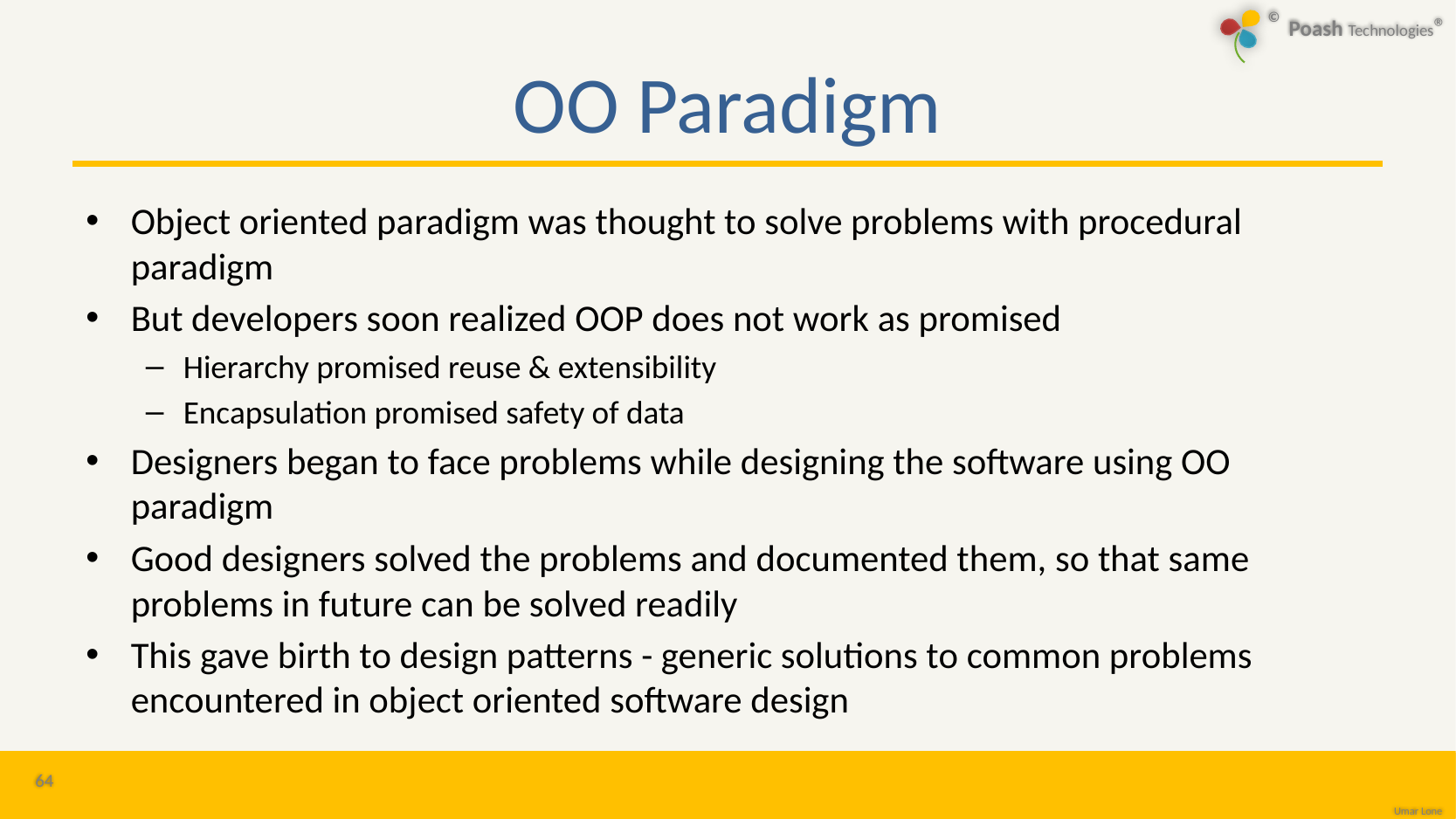

# OO Paradigm
Object oriented paradigm was thought to solve problems with procedural paradigm
But developers soon realized OOP does not work as promised
Hierarchy promised reuse & extensibility
Encapsulation promised safety of data
Designers began to face problems while designing the software using OO paradigm
Good designers solved the problems and documented them, so that same problems in future can be solved readily
This gave birth to design patterns - generic solutions to common problems encountered in object oriented software design
64